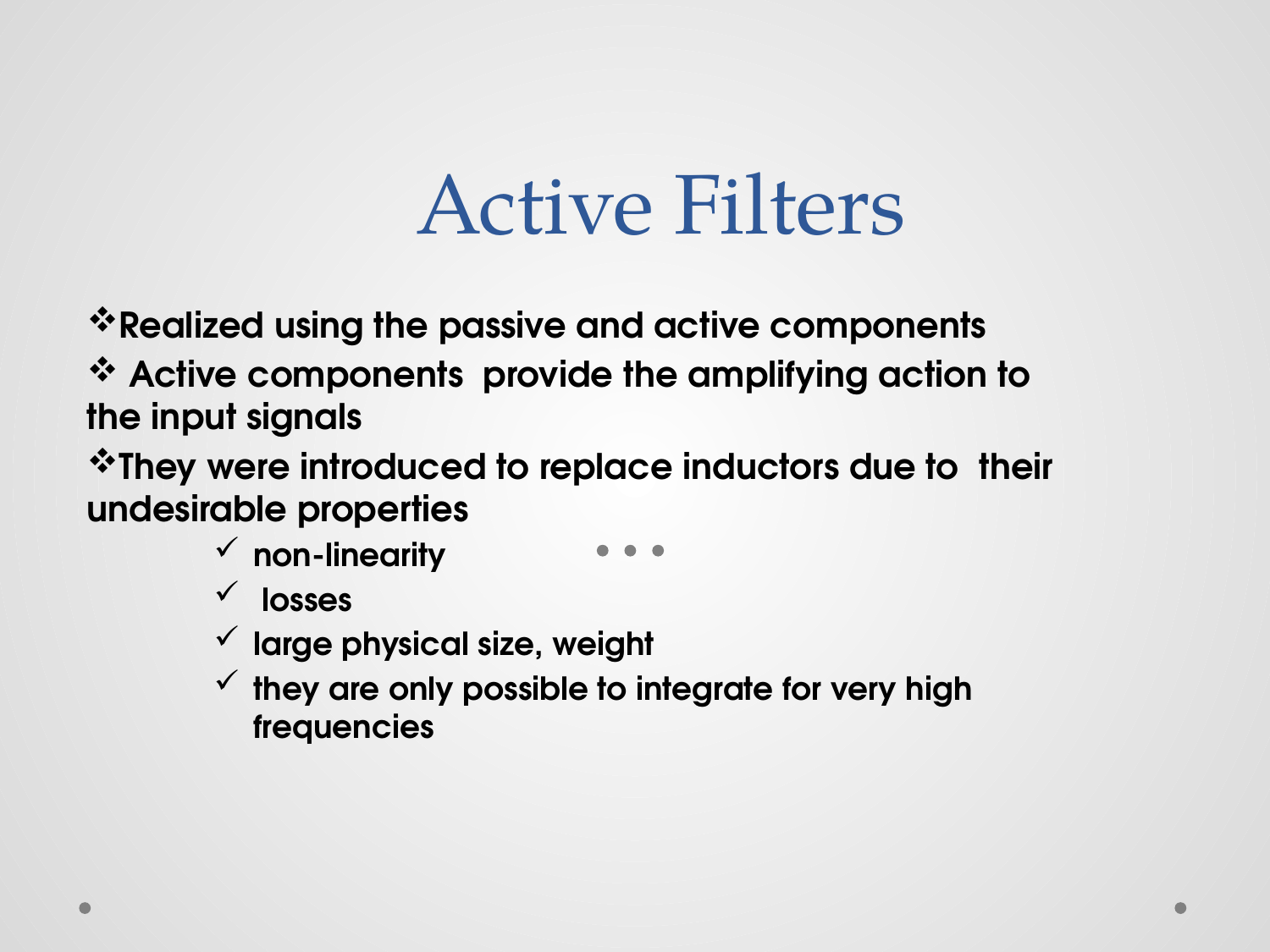

# Active Filters
Realized using the passive and active components
 Active components  provide the amplifying action to the input signals
They were introduced to replace inductors due to  their undesirable properties
non-linearity
 losses
large physical size, weight
they are only possible to integrate for very high    frequencies